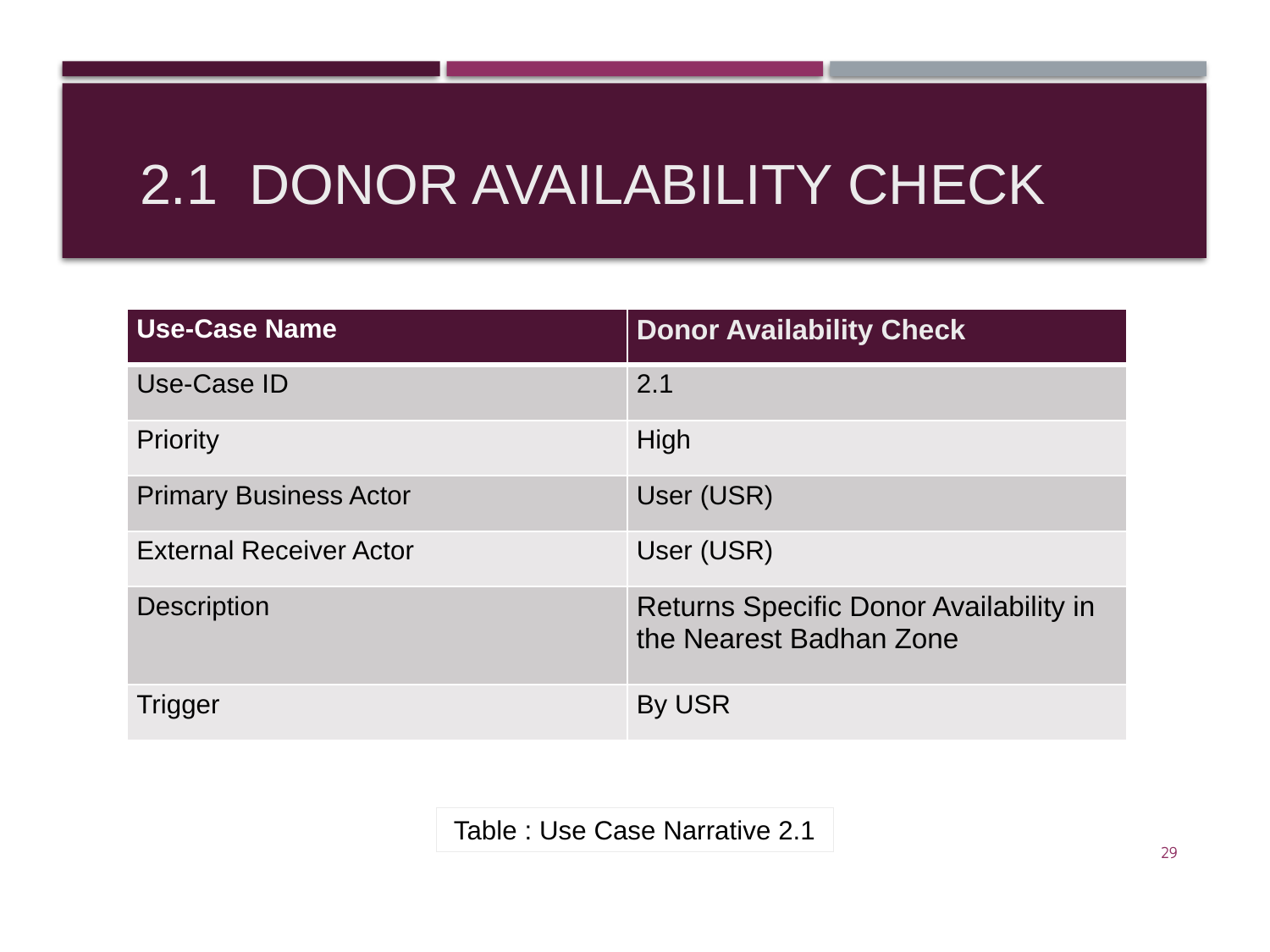

# 2.1  Donor Availability Check
| Use-Case Name | Donor Availability Check |
| --- | --- |
| Use-Case ID | 2.1 |
| Priority | High |
| Primary Business Actor | User (USR) |
| External Receiver Actor | User (USR) |
| Description | Returns Specific Donor Availability in the Nearest Badhan Zone |
| Trigger | By USR |
Table : Use Case Narrative 2.1
29